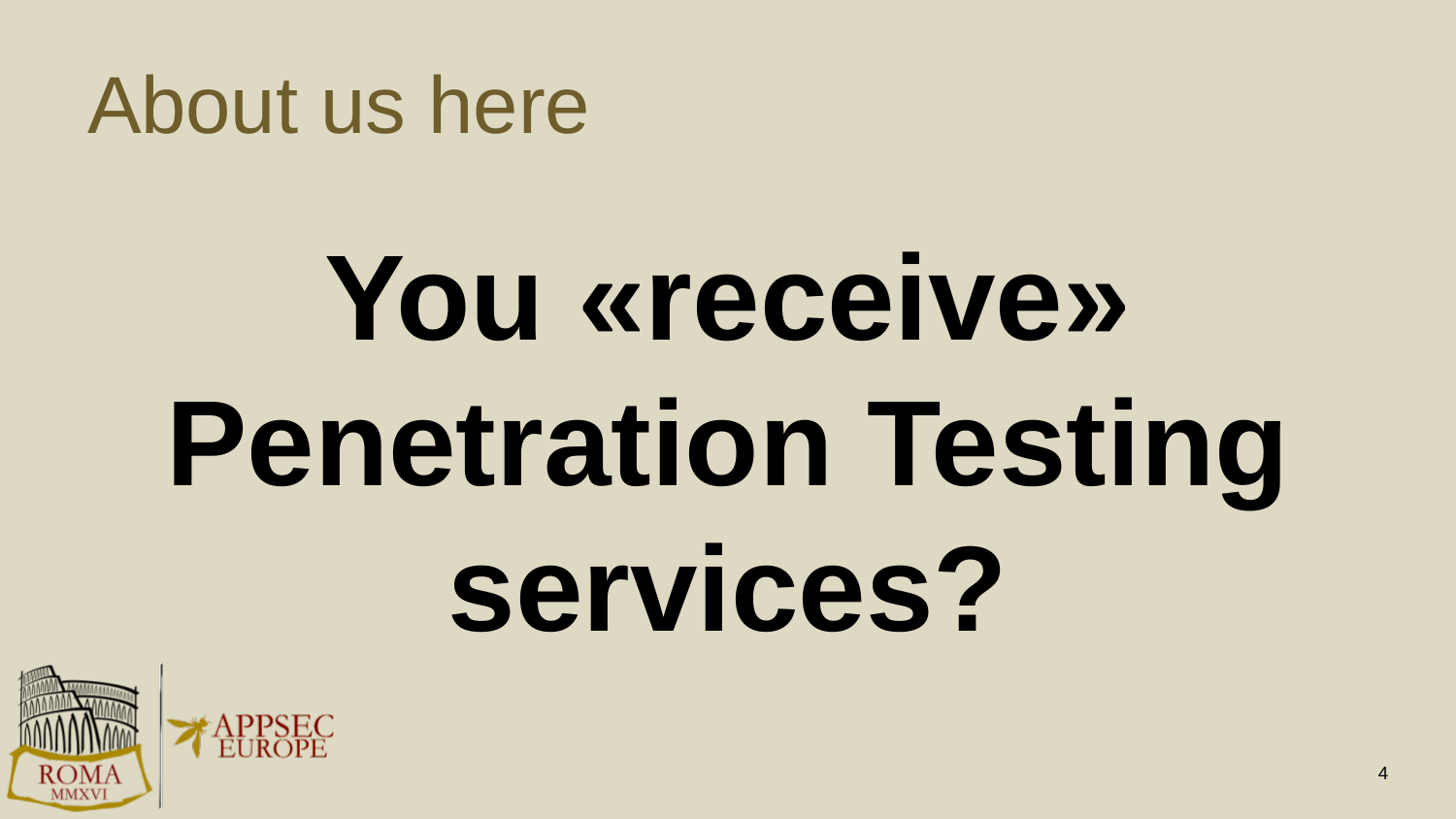

# About us here
You «receive» Penetration Testing services?

4